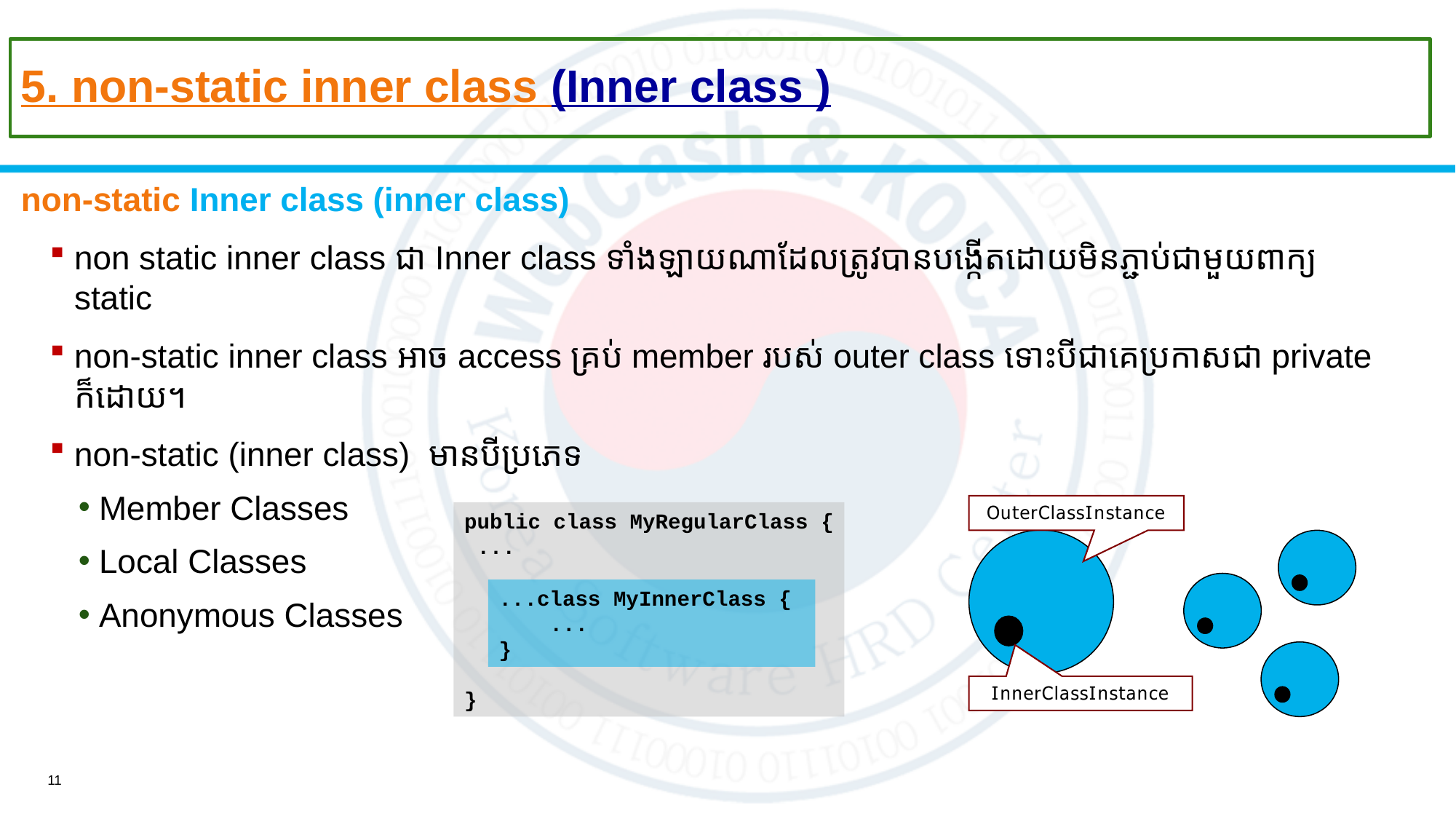

# 5. non-static inner class (Inner class )
non-static Inner class (inner class)
non static inner class ជា Inner class ទាំងឡាយណាដែលត្រូវបានបង្កើតដោយមិនភ្ជាប់ជា​មួយពាក្យ static
non-static inner class អាច access ​​គ្រប់ member របស់​ outer class ទោះបីជាគេប្រកាសជា​ private ​ក៏ដោយ។
non-static (inner class)  មានបីប្រភេទ
Member Classes
Local Classes
Anonymous Classes

OuterClassInstance

InnerClassInstance
public class MyRegularClass {
 ...

}
...class MyInnerClass {
    ...
}
11